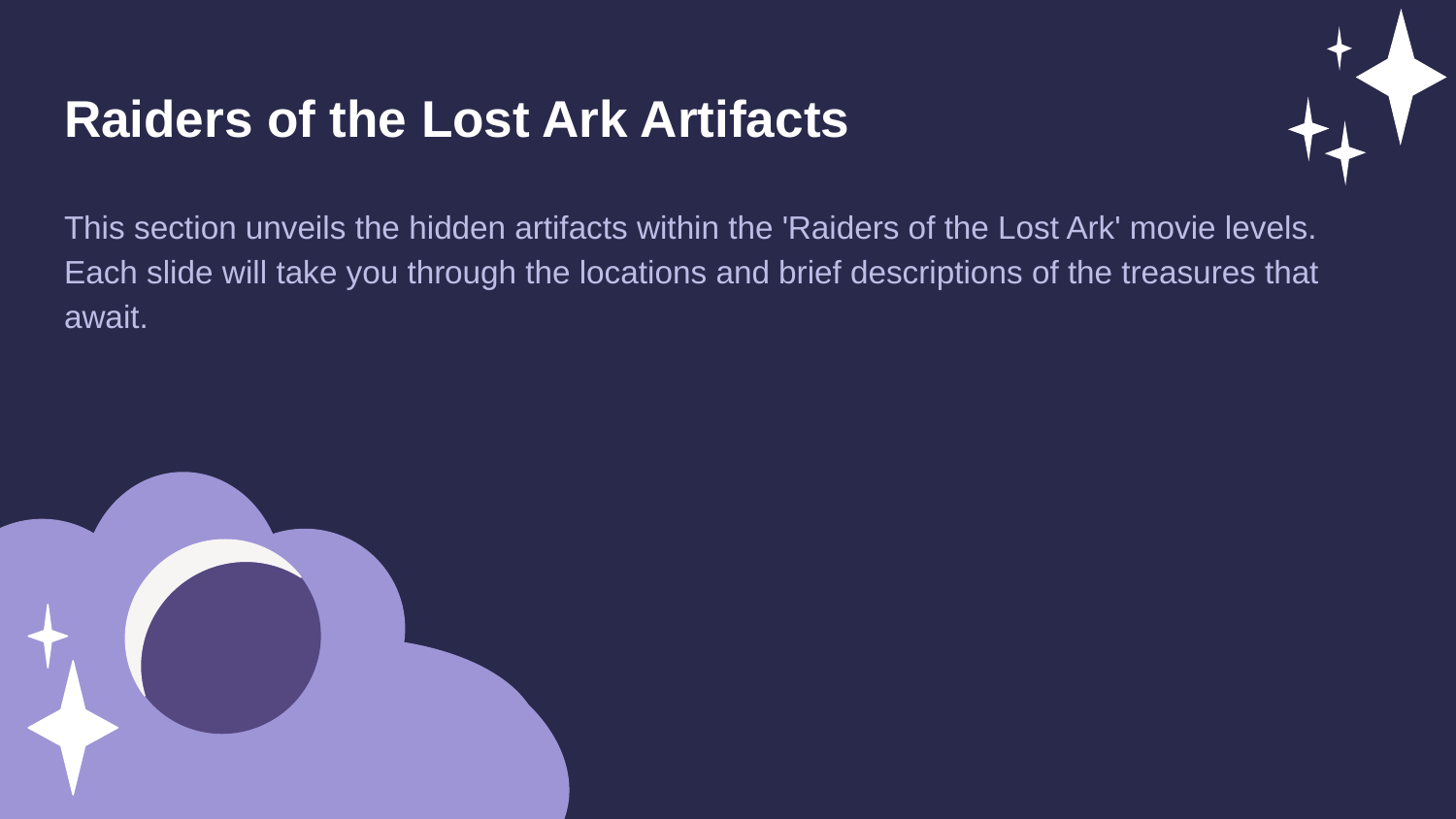

Raiders of the Lost Ark Artifacts
This section unveils the hidden artifacts within the 'Raiders of the Lost Ark' movie levels. Each slide will take you through the locations and brief descriptions of the treasures that await.